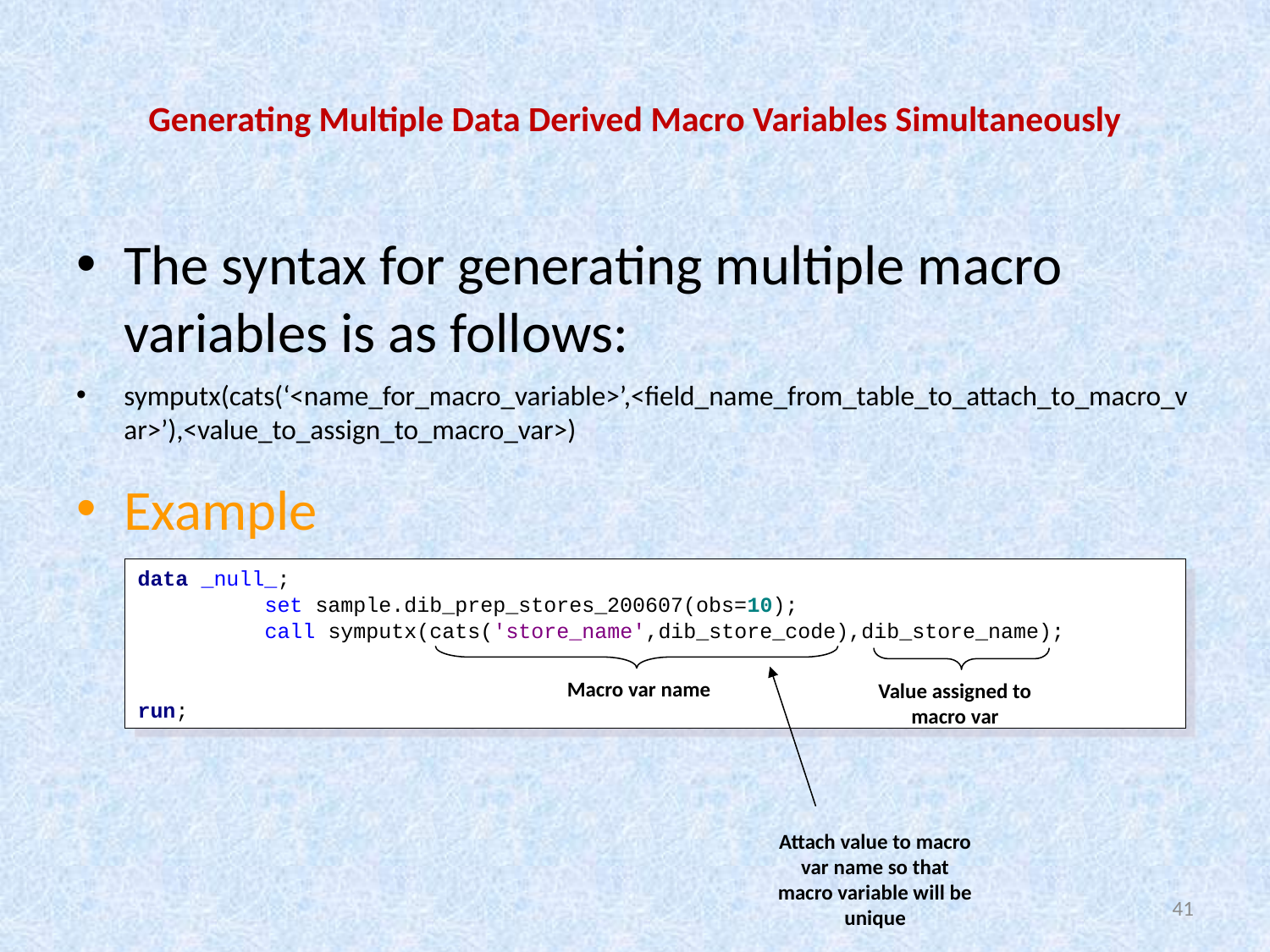

# Generating Multiple Data Derived Macro Variables Simultaneously
The syntax for generating multiple macro variables is as follows:
symputx(cats(‘<name_for_macro_variable>’,<field_name_from_table_to_attach_to_macro_var>’),<value_to_assign_to_macro_var>)
Example

data _null_;
	set sample.dib_prep_stores_200607(obs=10);
	call symputx(cats('store_name',dib_store_code),dib_store_name);

run;

Macro var name
Value assigned to macro var
Attach value to macro var name so that macro variable will be unique
41